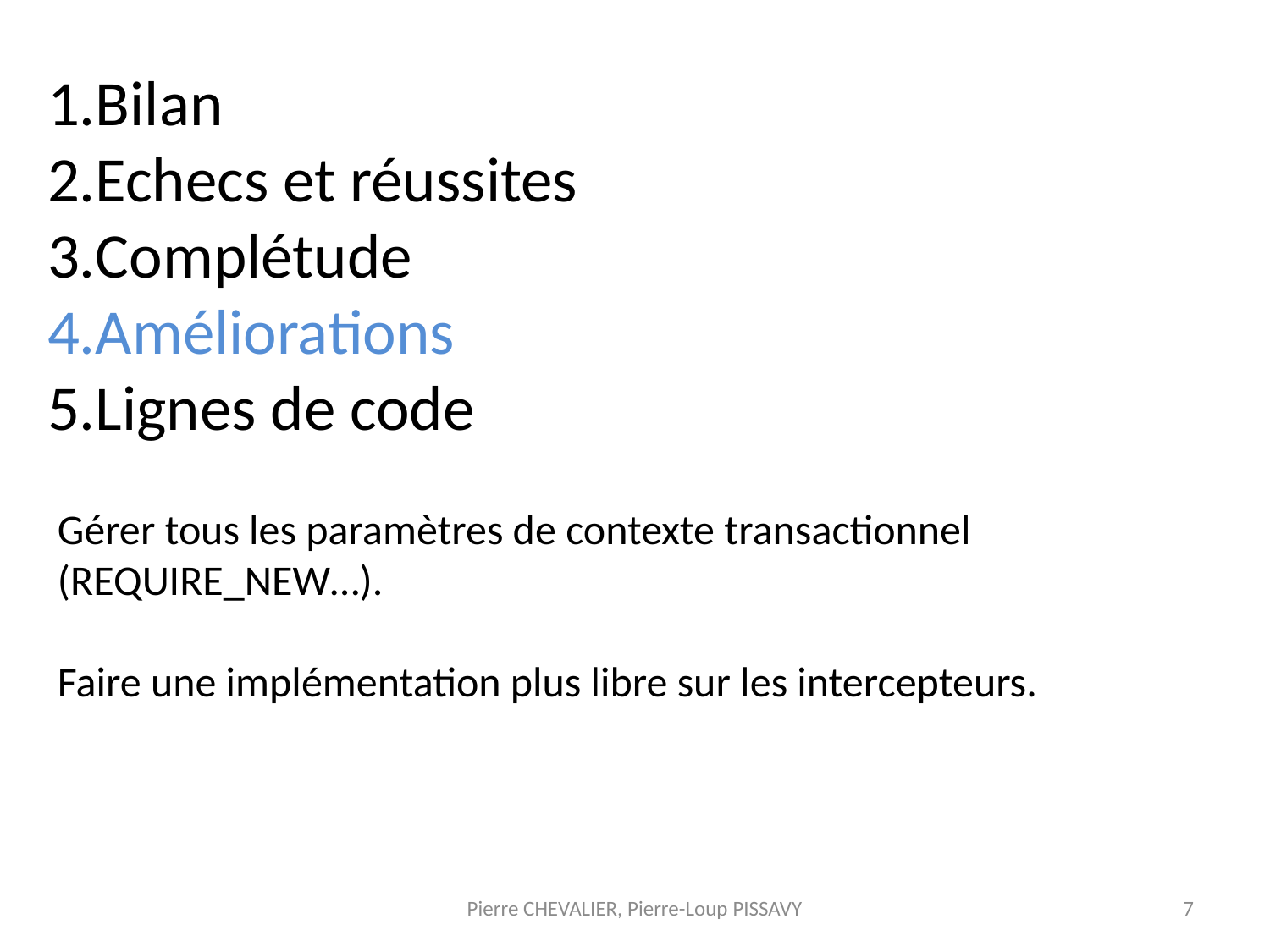

Bilan
Echecs et réussites
Complétude
Améliorations
Lignes de code
Gérer tous les paramètres de contexte transactionnel (REQUIRE_NEW…).

Faire une implémentation plus libre sur les intercepteurs.

Pierre CHEVALIER, Pierre-Loup PISSAVY
7